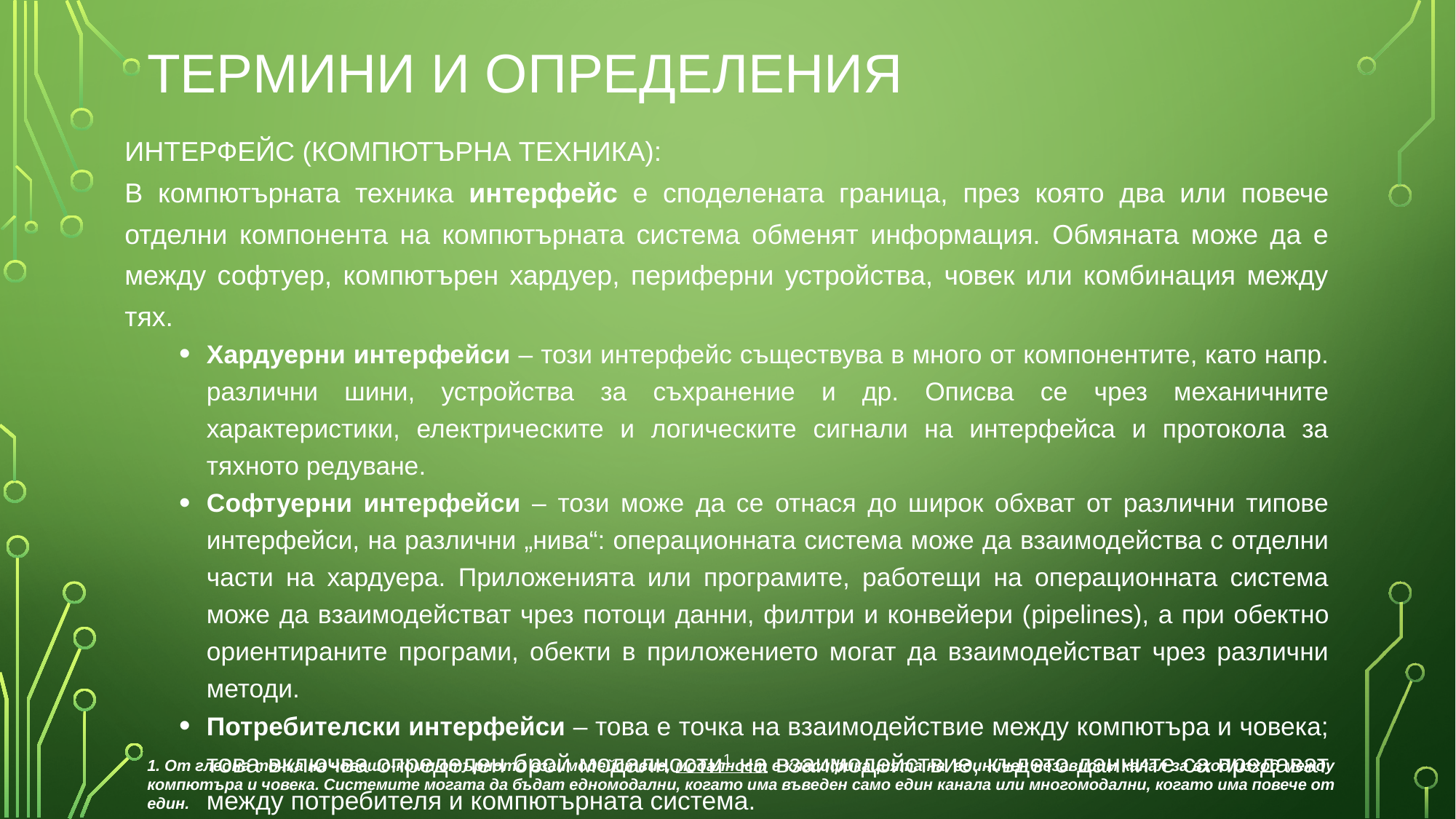

# Термини и определения
ИНТЕРФЕЙС (КОМПЮТЪРНА ТЕХНИКА):
В компютърната техника интерфейс е споделената граница, през която два или повече отделни компонента на компютърната система обменят информация. Обмяната може да е между софтуер, компютърен хардуер, периферни устройства, човек или комбинация между тях.
Хардуерни интерфейси – този интерфейс съществува в много от компонентите, като напр. различни шини, устройства за съхранение и др. Описва се чрез механичните характеристики, електрическите и логическите сигнали на интерфейса и протокола за тяхното редуване.
Софтуерни интерфейси – този може да се отнася до широк обхват от различни типове интерфейси, на различни „нива“: операционната система може да взаимодейства с отделни части на хардуера. Приложенията или програмите, работещи на операционната система може да взаимодействат чрез потоци данни, филтри и конвейери (pipelines), а при обектно ориентираните програми, обекти в приложението могат да взаимодействат чрез различни методи.
Потребителски интерфейси – това е точка на взаимодействие между компютъра и човека; това включва определен брой модалности1 на взаимодействие, където данните са предават между потребителя и компютърната система.
/wikipedia.org/
1. От гледна точка на човешо-компютърното взаимодействие, модалност е класификацията на  единичен независим канал за вход/изход между компютъра и човека. Системите могата да бъдат едномодални, когато има въведен само един канала или многомодални, когато има повече от един.